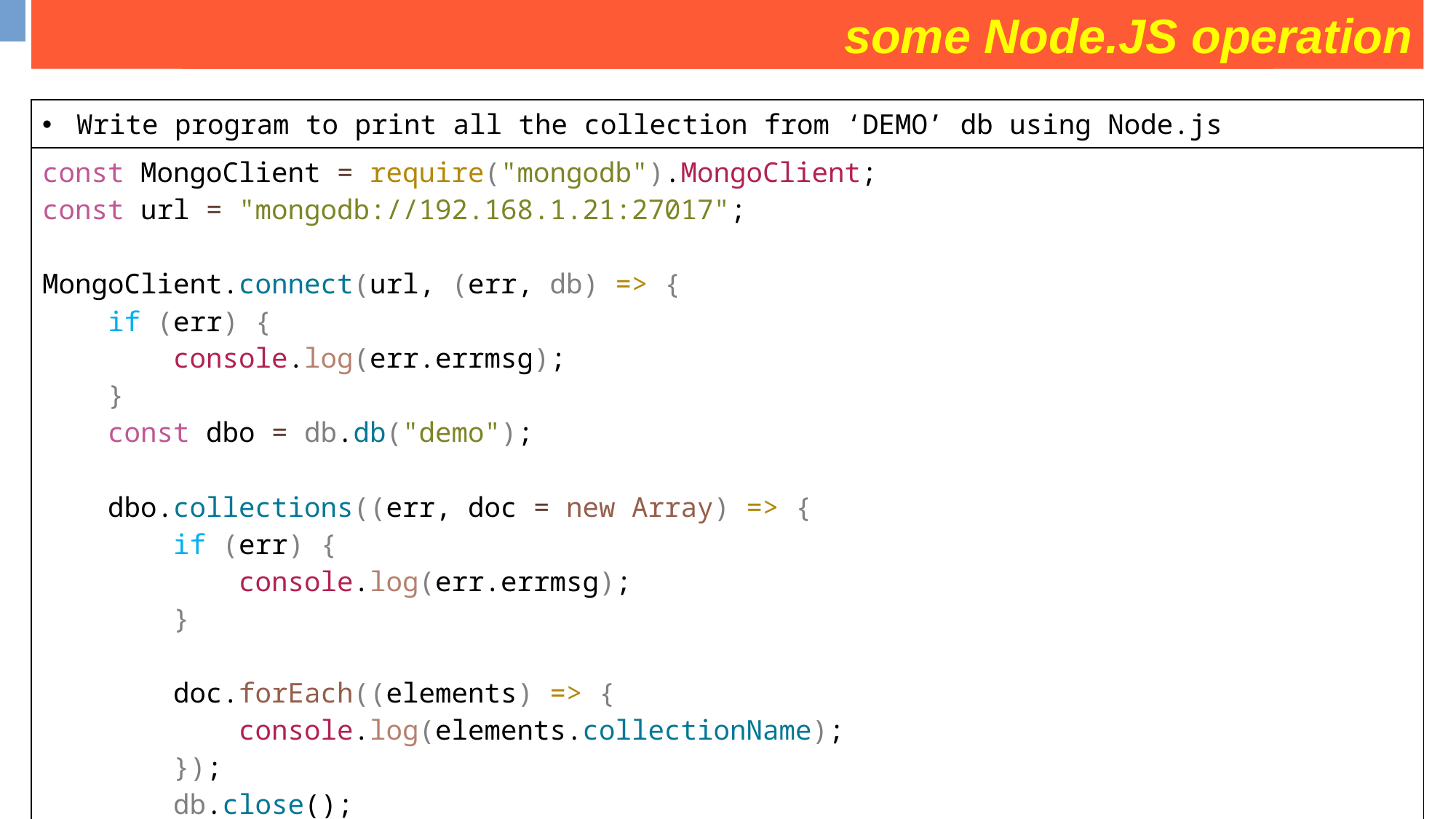

some Node.JS operation
some operation on movies collection
| Write program to print all the collection from ‘DEMO’ db using Node.js |
| --- |
| const MongoClient = require("mongodb").MongoClient; const url = "mongodb://192.168.1.21:27017"; MongoClient.connect(url, (err, db) => {     if (err) {         console.log(err.errmsg);     }     const dbo = db.db("demo");     dbo.collections((err, doc = new Array) => {         if (err) {             console.log(err.errmsg);         }         doc.forEach((elements) => {             console.log(elements.collectionName);         });         db.close();     }); }); |